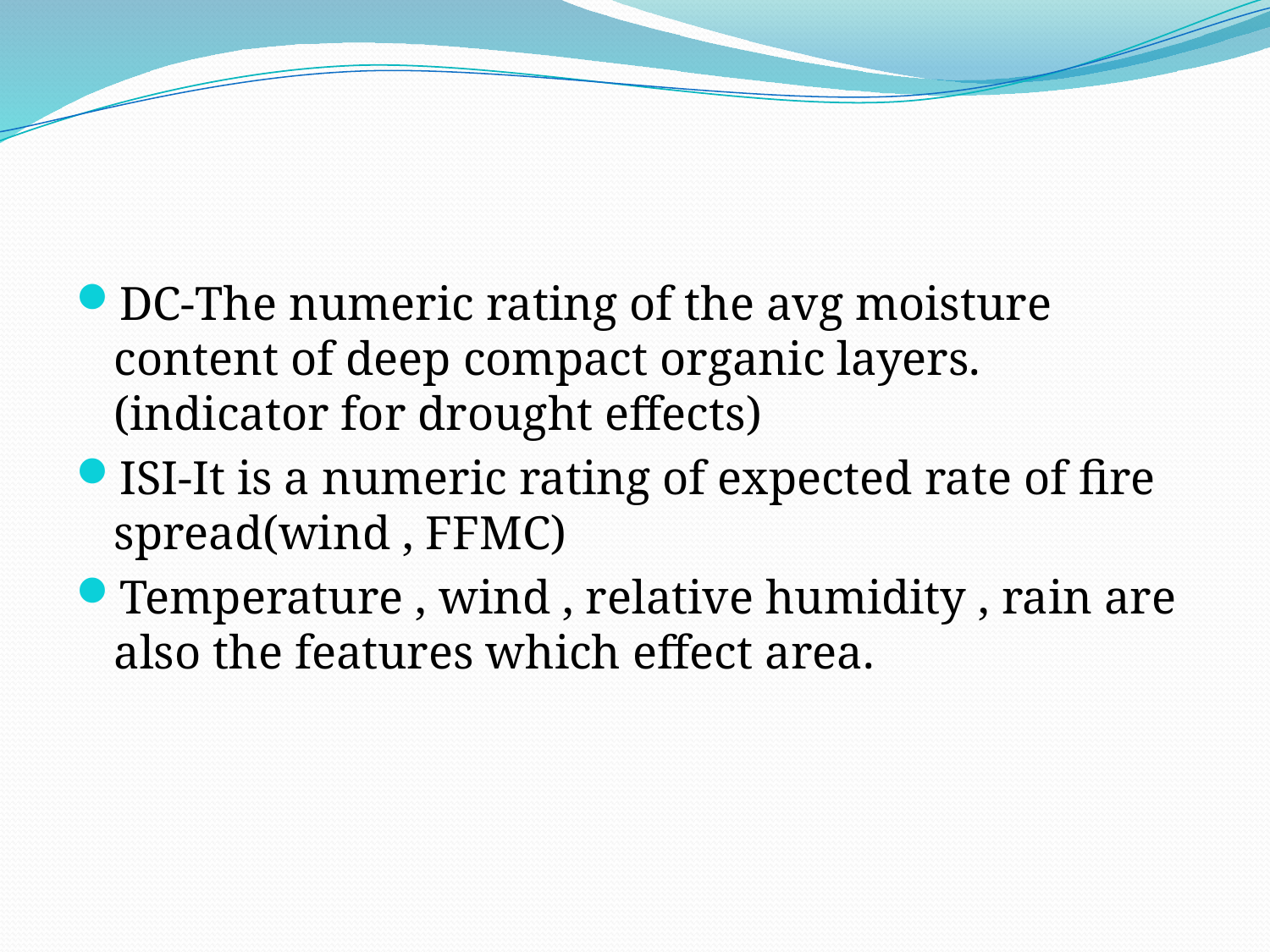

#
DC-The numeric rating of the avg moisture content of deep compact organic layers. (indicator for drought effects)
ISI-It is a numeric rating of expected rate of fire spread(wind , FFMC)
Temperature , wind , relative humidity , rain are also the features which effect area.